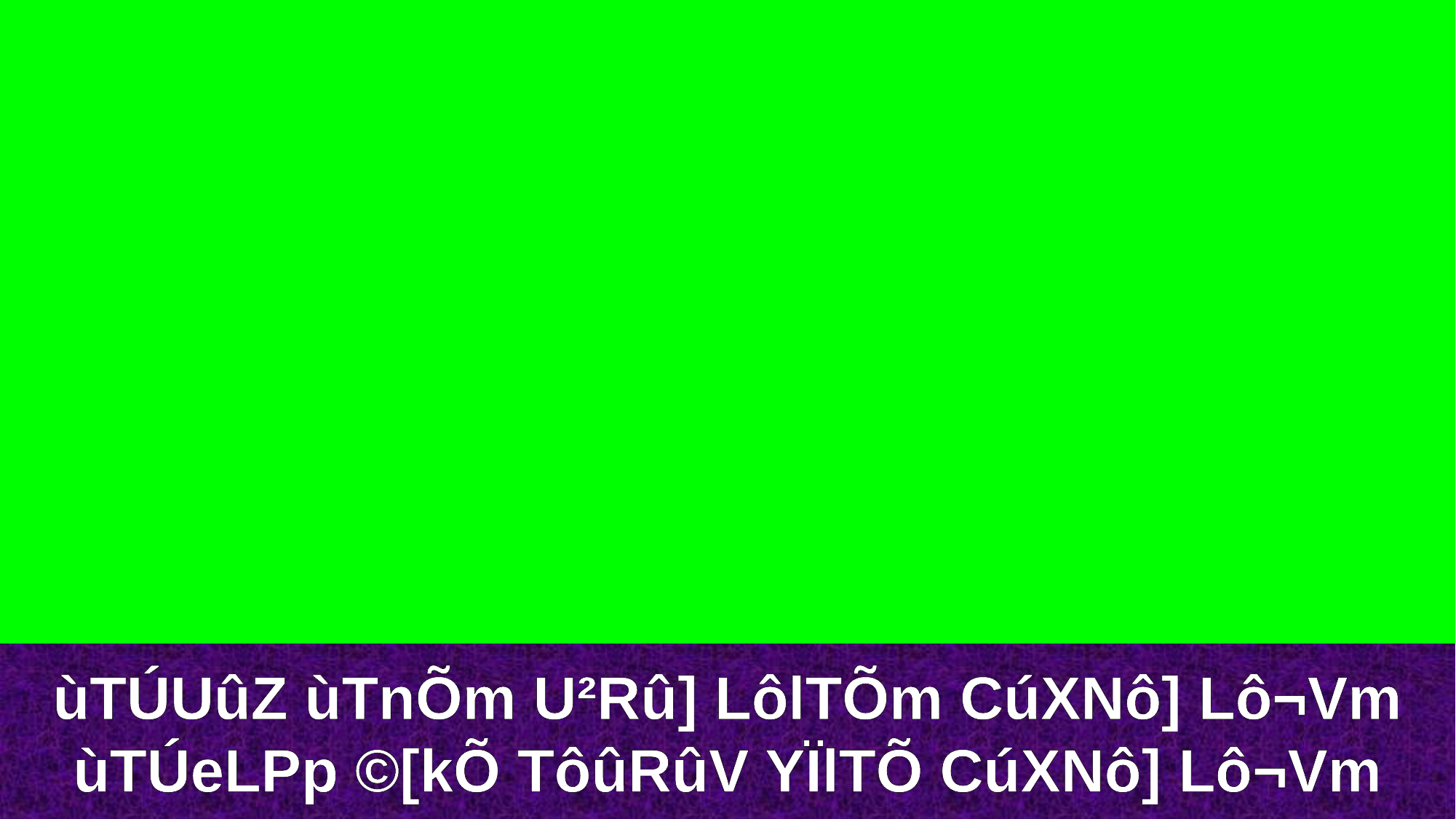

ùTÚUûZ ùTnÕm U²Rû] LôlTÕm CúXNô] Lô¬Vm
ùTÚeLPp ©[kÕ TôûRûV YÏlTÕ CúXNô] Lô¬Vm